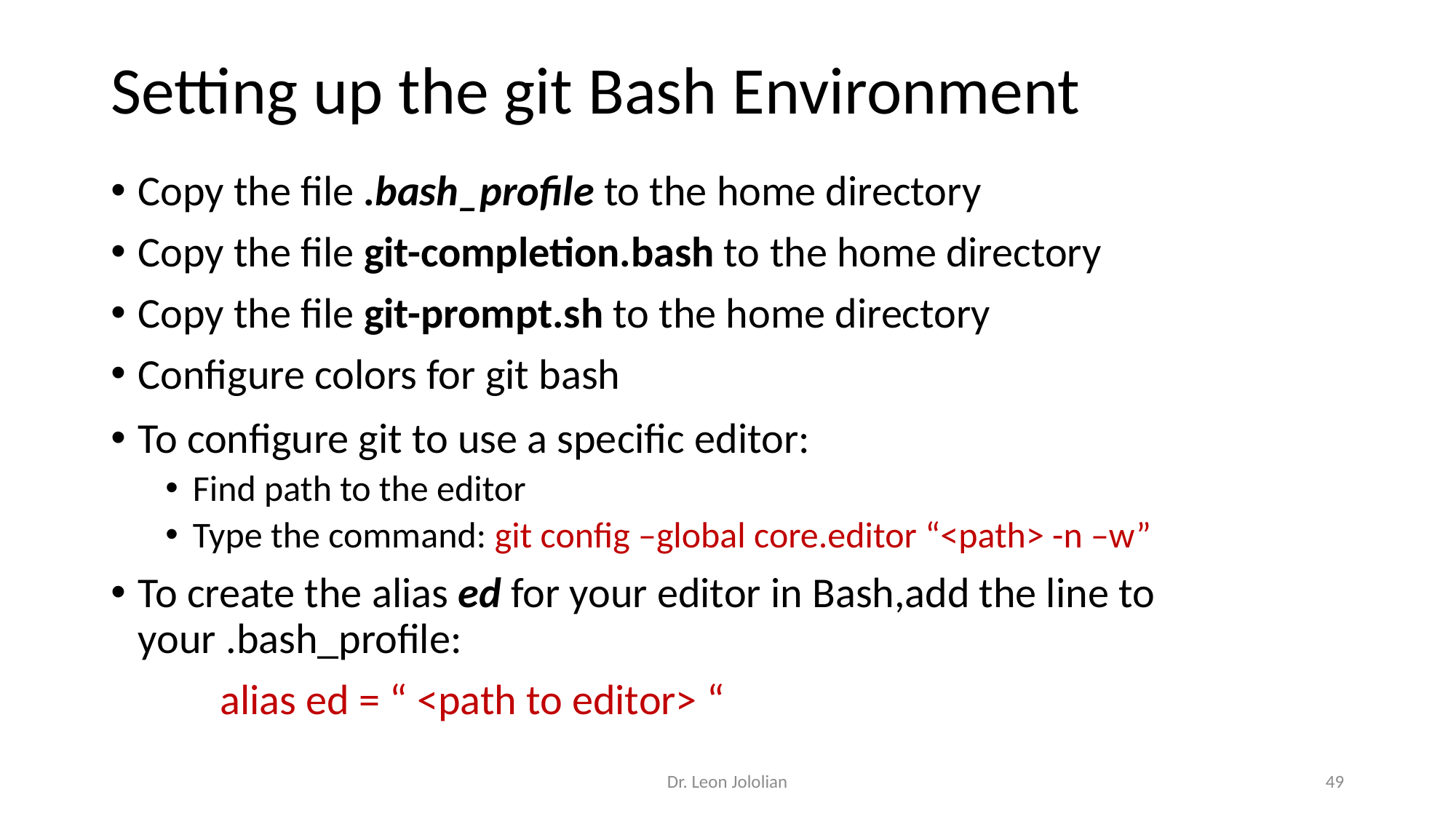

# Setting up the git Bash Environment
Copy the file .bash_profile to the home directory
Copy the file git-completion.bash to the home directory
Copy the file git-prompt.sh to the home directory
Configure colors for git bash
To configure git to use a specific editor:
Find path to the editor
Type the command: git config –global core.editor “<path> -n –w”
To create the alias ed for your editor in Bash,add the line to your .bash_profile:
	alias ed = “ <path to editor> “
Dr. Leon Jololian
49